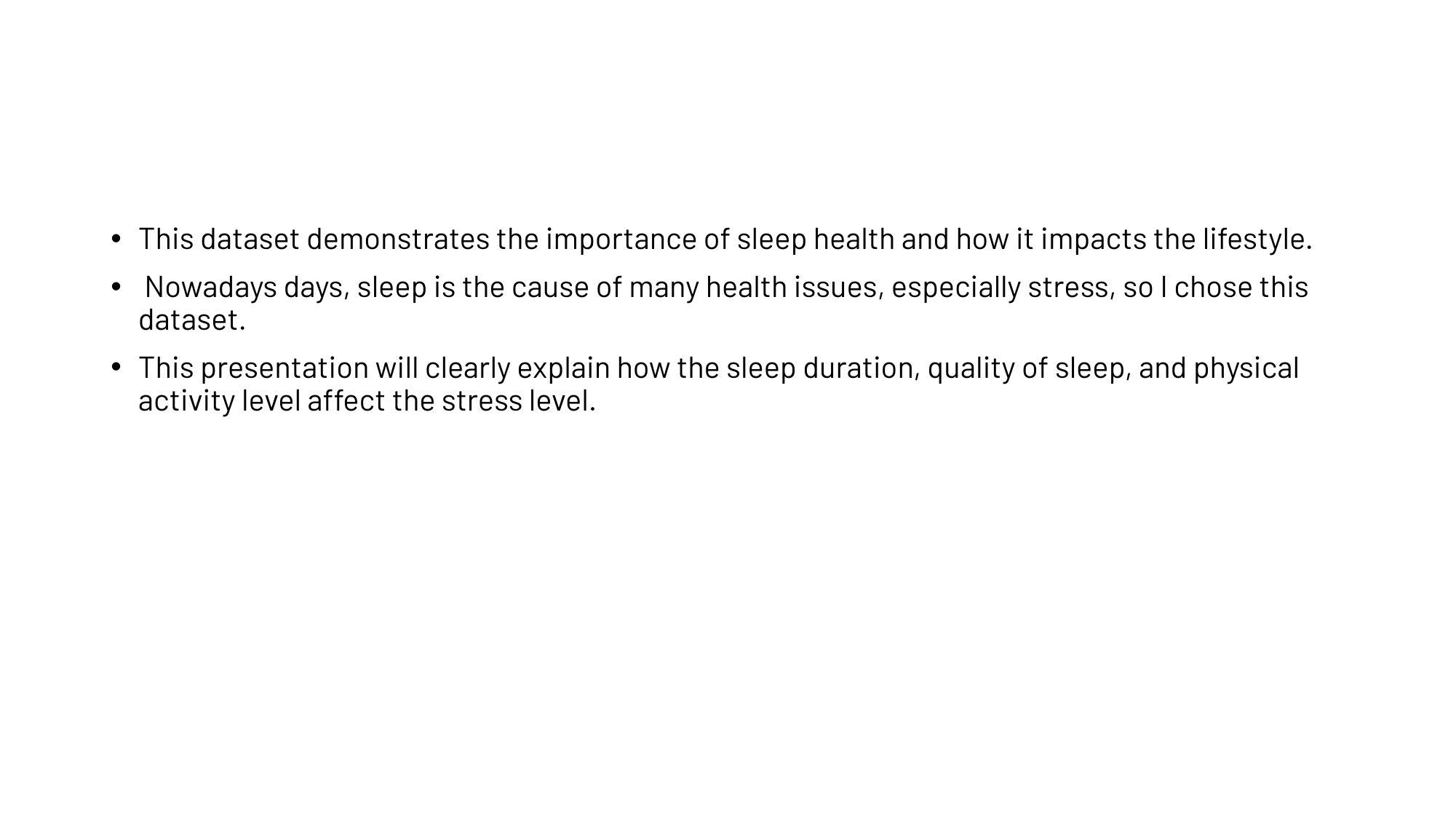

#
This dataset demonstrates the importance of sleep health and how it impacts the lifestyle.
 Nowadays days, sleep is the cause of many health issues, especially stress, so I chose this dataset.
This presentation will clearly explain how the sleep duration, quality of sleep, and physical activity level affect the stress level.